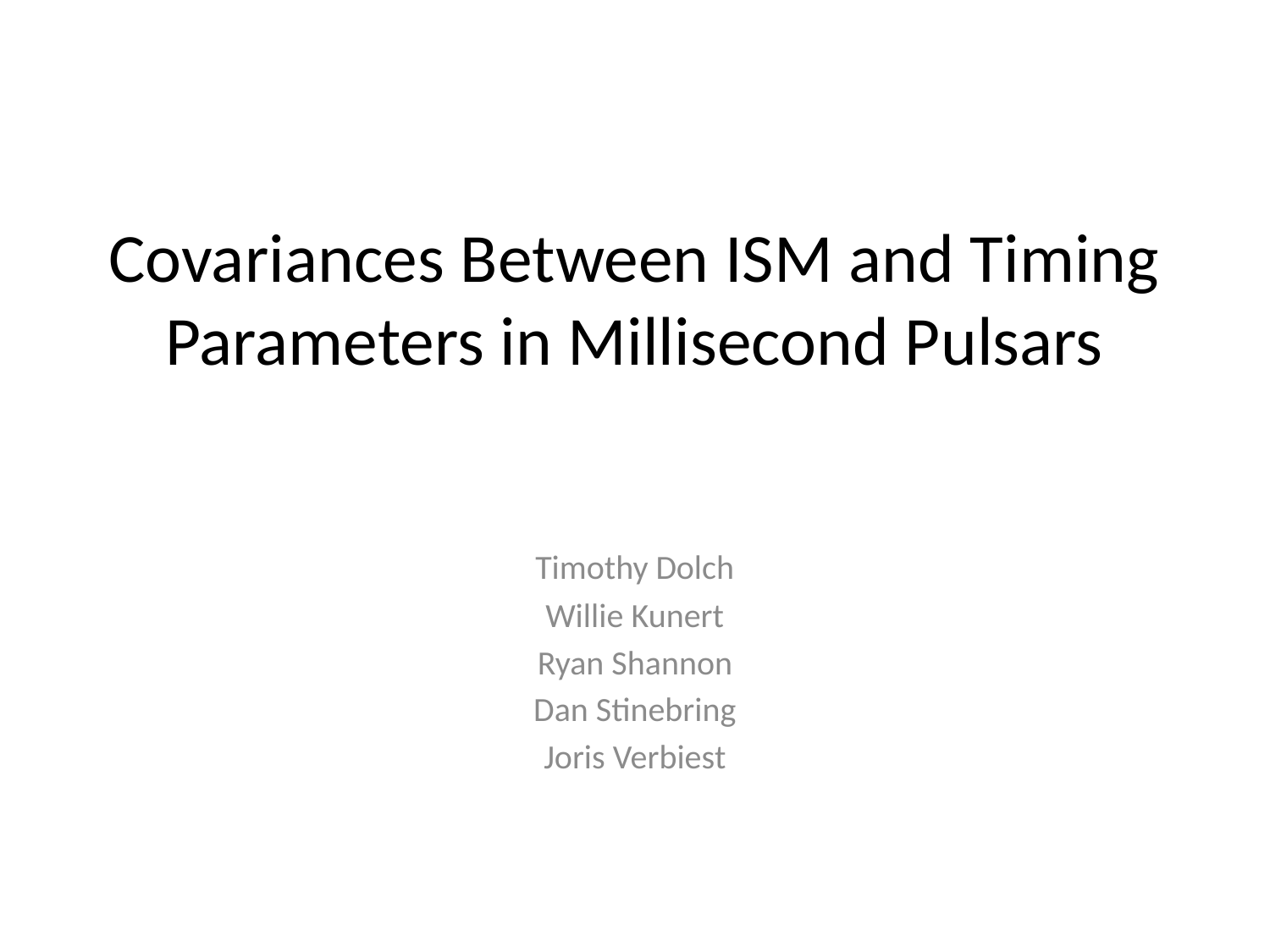

# Covariances Between ISM and Timing Parameters in Millisecond Pulsars
Timothy Dolch
Willie Kunert
Ryan Shannon
Dan Stinebring
Joris Verbiest